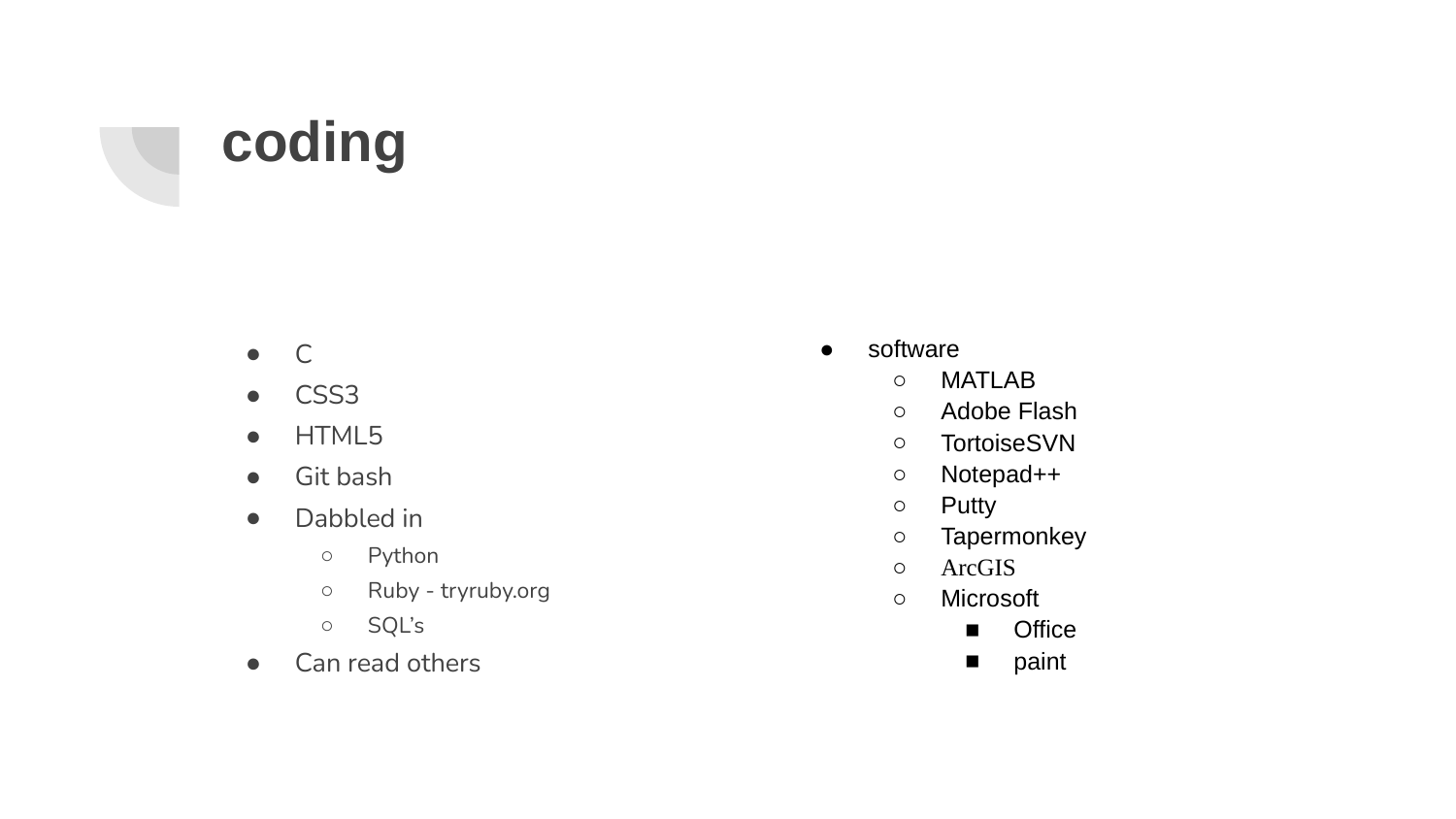

# coding
C
CSS3
HTML5
Git bash
Dabbled in
Python
Ruby - tryruby.org
SQL’s
Can read others
software
MATLAB
Adobe Flash
TortoiseSVN
Notepad++
Putty
Tapermonkey
ArcGIS
Microsoft
Office
paint